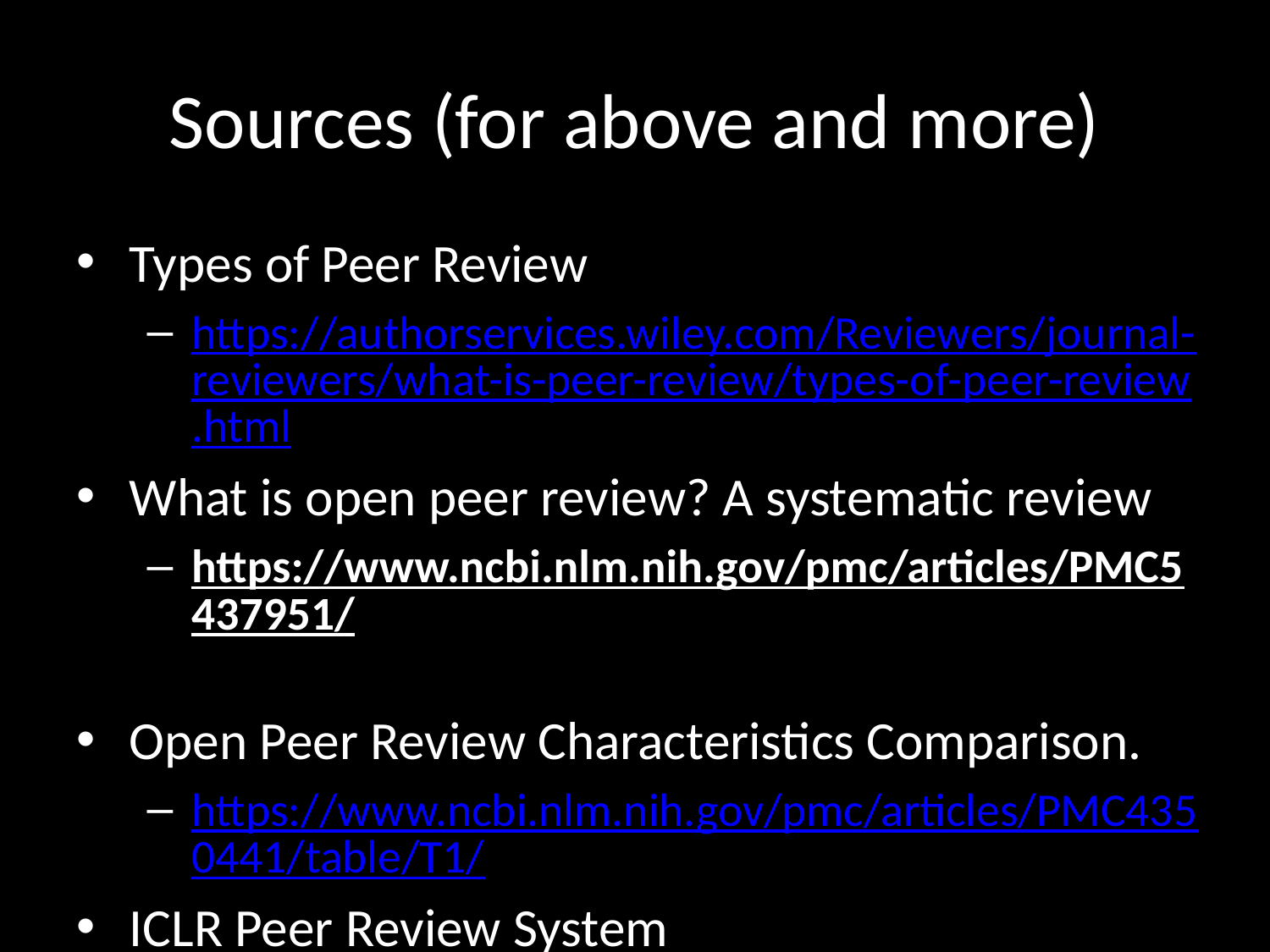

# Sources (for above and more)
Types of Peer Review
https://authorservices.wiley.com/Reviewers/journal-reviewers/what-is-peer-review/types-of-peer-review.html
What is open peer review? A systematic review
https://www.ncbi.nlm.nih.gov/pmc/articles/PMC5437951/
Open Peer Review Characteristics Comparison.
https://www.ncbi.nlm.nih.gov/pmc/articles/PMC4350441/table/T1/
ICLR Peer Review System
https://iclr.cc/Conferences/2018/CallForPapers